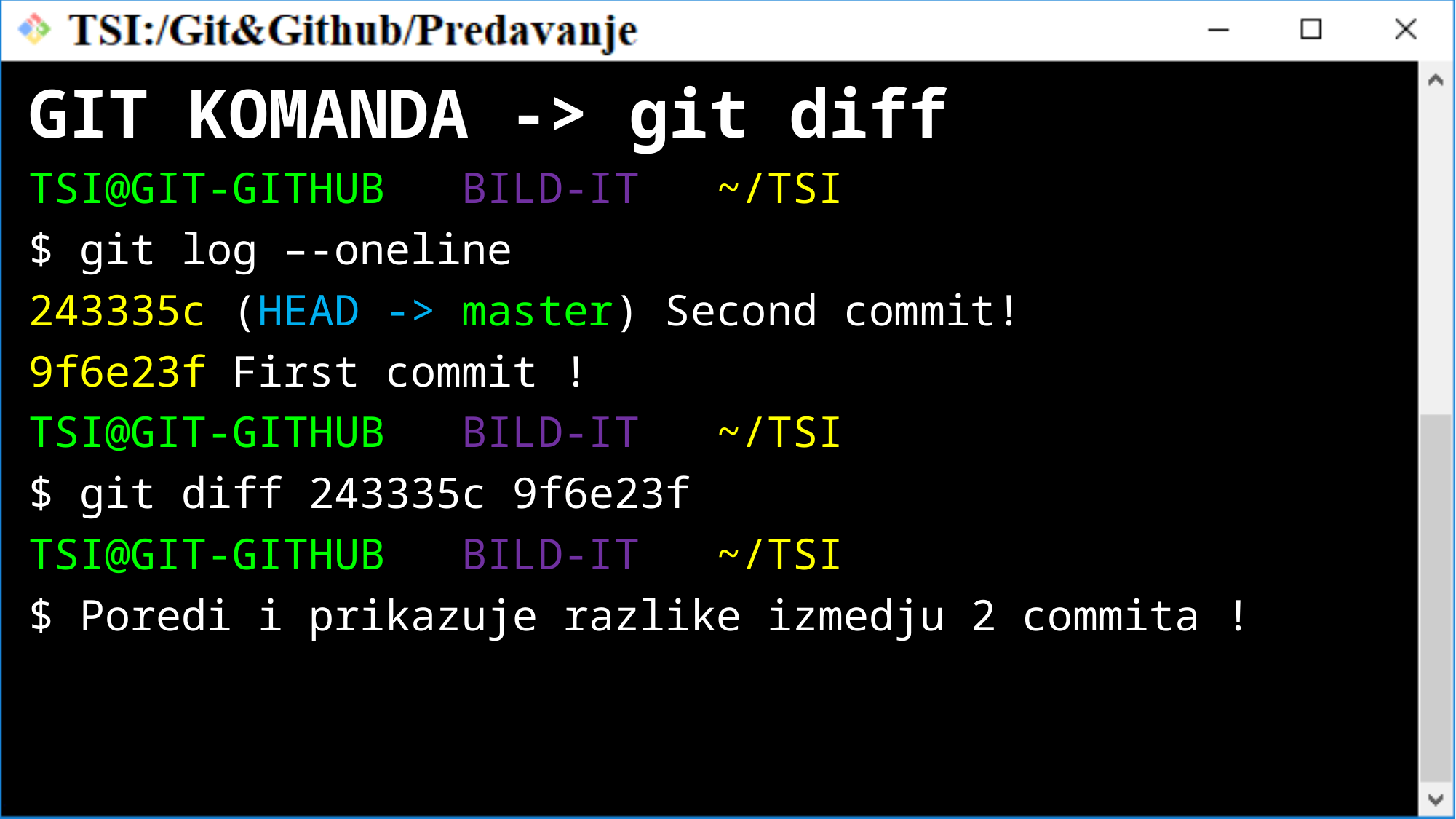

# GIT KOMANDA -> git diff
TSI@GIT-GITHUB   BILD-IT   ~/TSI
$ git log –-oneline
243335c (HEAD -> master) Second commit!
9f6e23f First commit !
TSI@GIT-GITHUB   BILD-IT   ~/TSI
$ git diff 243335c 9f6e23f
TSI@GIT-GITHUB   BILD-IT   ~/TSI
$ Poredi i prikazuje razlike izmedju 2 commita !